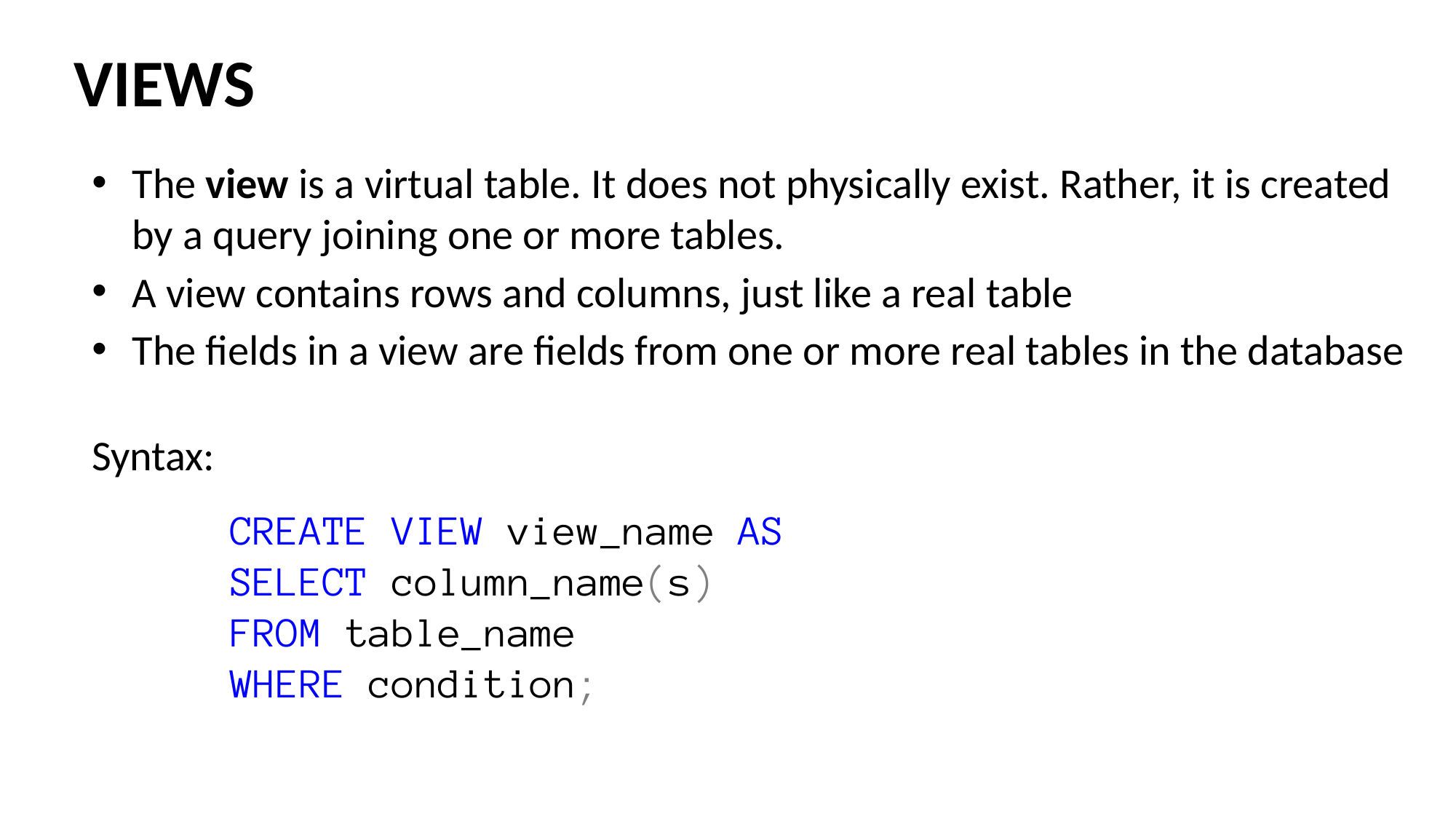

VIEWS
The view is a virtual table. It does not physically exist. Rather, it is created by a query joining one or more tables.
A view contains rows and columns, just like a real table
The fields in a view are fields from one or more real tables in the database

Syntax:
CREATE VIEW view_name AS
SELECT column_name(s)
FROM table_name
WHERE condition;